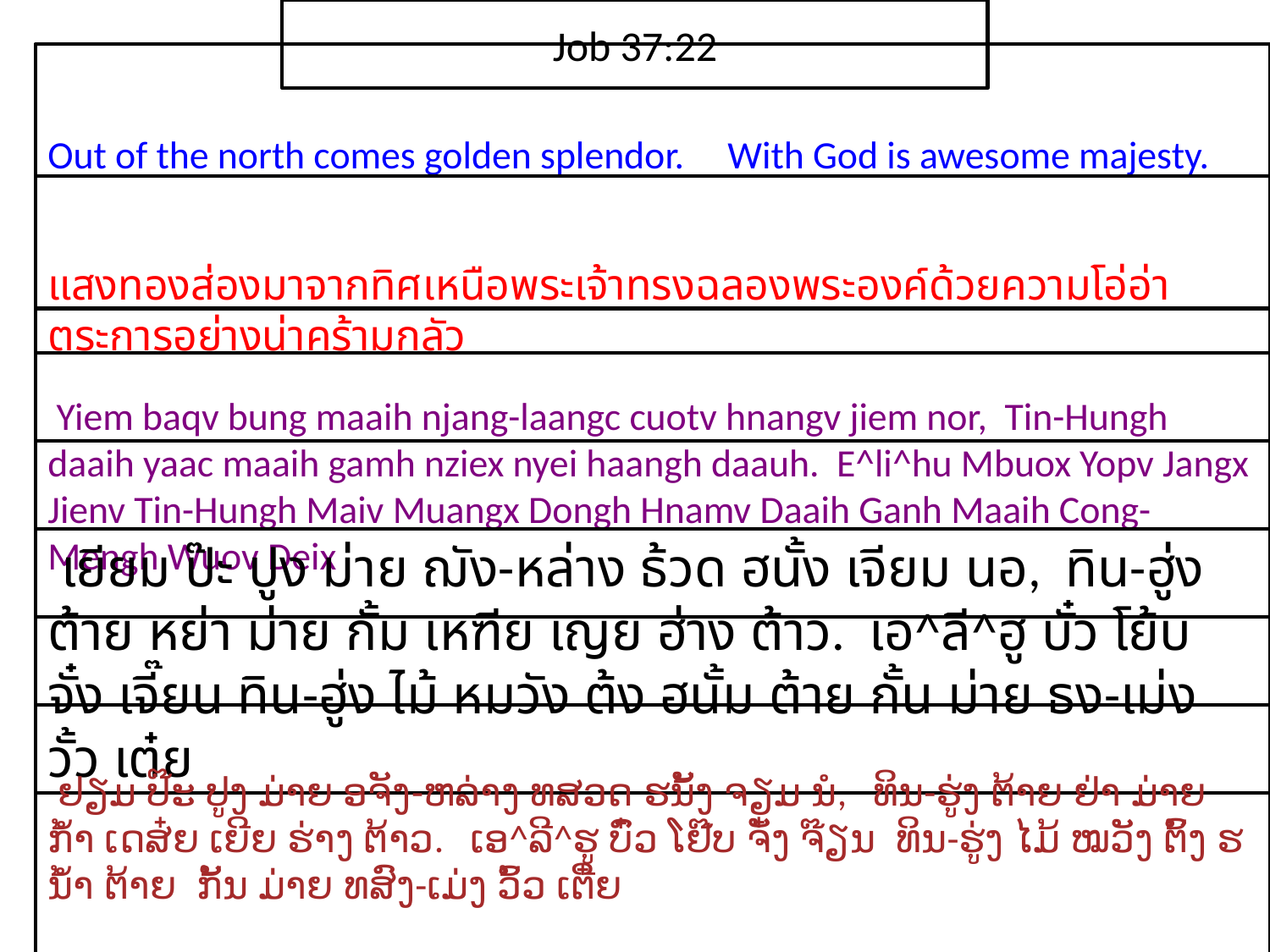

Job 37:22
Out of the north comes golden splendor.     With God is awesome majesty.
แสง​ทอง​ส่อง​มา​จาก​ทิศ​เหนือ​พระ​เจ้า​ทรง​ฉลอง​พระ​องค์​ด้วย​ความ​โอ่​อ่า​ตระการ​อย่าง​น่า​คร้าม​กลัว
 Yiem baqv bung maaih njang-laangc cuotv hnangv jiem nor,  Tin-Hungh daaih yaac maaih gamh nziex nyei haangh daauh.  E^li^hu Mbuox Yopv Jangx Jienv Tin-Hungh Maiv Muangx Dongh Hnamv Daaih Ganh Maaih Cong-Mengh Wuov Deix
 เยียม ป๊ะ ปูง ม่าย ฌัง-หล่าง ธ้วด ฮนั้ง เจียม นอ,  ทิน-ฮู่ง ต้าย หย่า ม่าย กั้ม เหฑีย เญย ฮ่าง ต้าว.  เอ^ลี^ฮู บั๋ว โย้บ จั๋ง เจี๊ยน ทิน-ฮู่ง ไม้ หมวัง ต้ง ฮนั้ม ต้าย กั้น ม่าย ธง-เม่ง วั้ว เต๋ย
 ຢຽມ ປ໊ະ ປູງ ມ່າຍ ອຈັງ-ຫລ່າງ ທສວດ ຮນັ້ງ ຈຽມ ນໍ,   ທິນ-ຮູ່ງ ຕ້າຍ ຢ່າ ມ່າຍ ກ້ຳ ເດສ໋ຍ ເຍີຍ ຮ່າງ ຕ້າວ.   ເອ^ລີ^ຮູ ບົ໋ວ ໂຢ໊ບ ຈັ໋ງ ຈ໊ຽນ  ທິນ-ຮູ່ງ ໄມ້ ໝວັງ ຕົ້ງ ຮນ້ຳ ຕ້າຍ  ກັ້ນ ມ່າຍ ທສົງ-ເມ່ງ ວົ້ວ ເຕີ໋ຍ